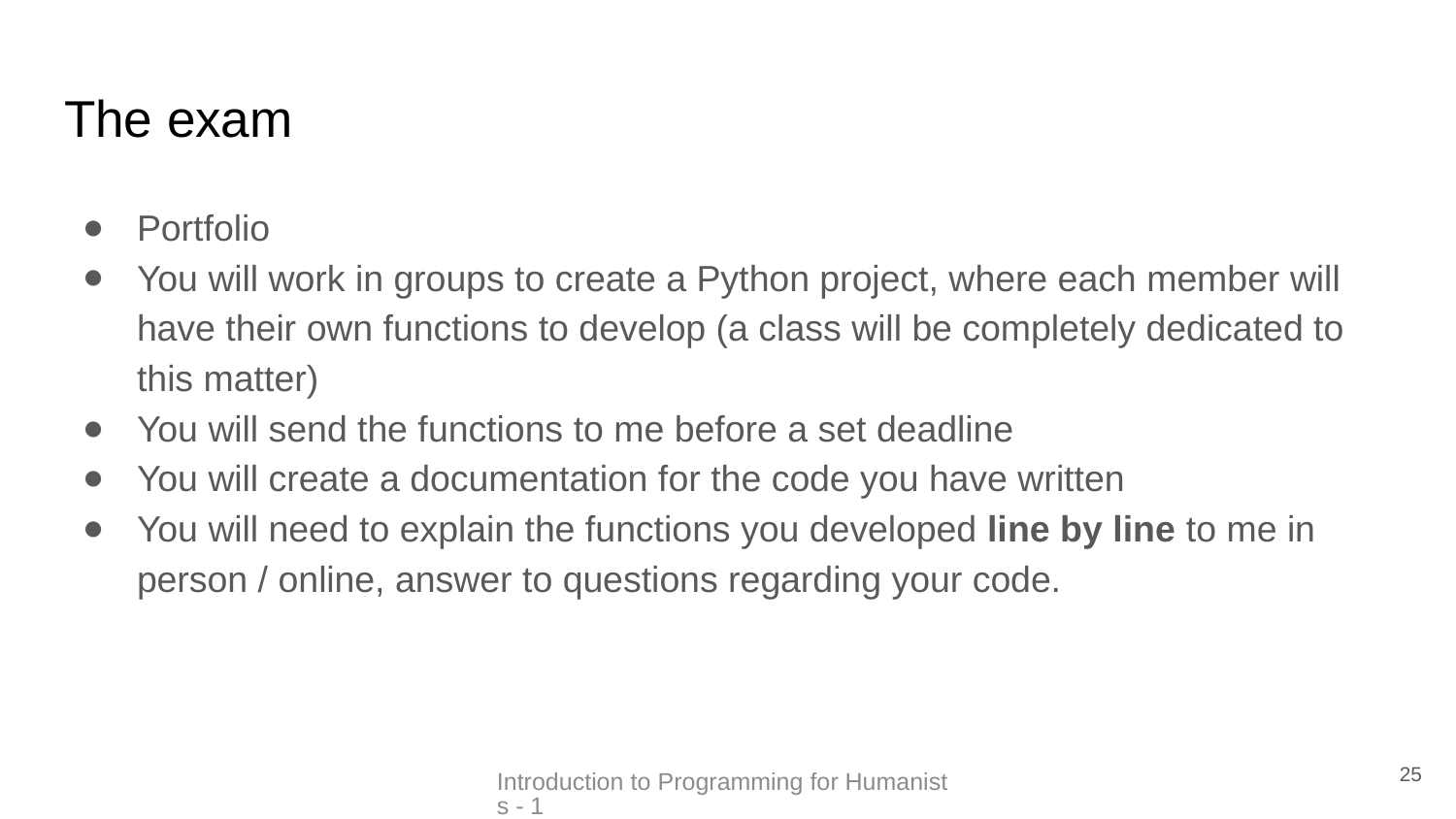

# The exam
Portfolio
You will work in groups to create a Python project, where each member will have their own functions to develop (a class will be completely dedicated to this matter)
You will send the functions to me before a set deadline
You will create a documentation for the code you have written
You will need to explain the functions you developed line by line to me in person / online, answer to questions regarding your code.
25
Introduction to Programming for Humanists - 1